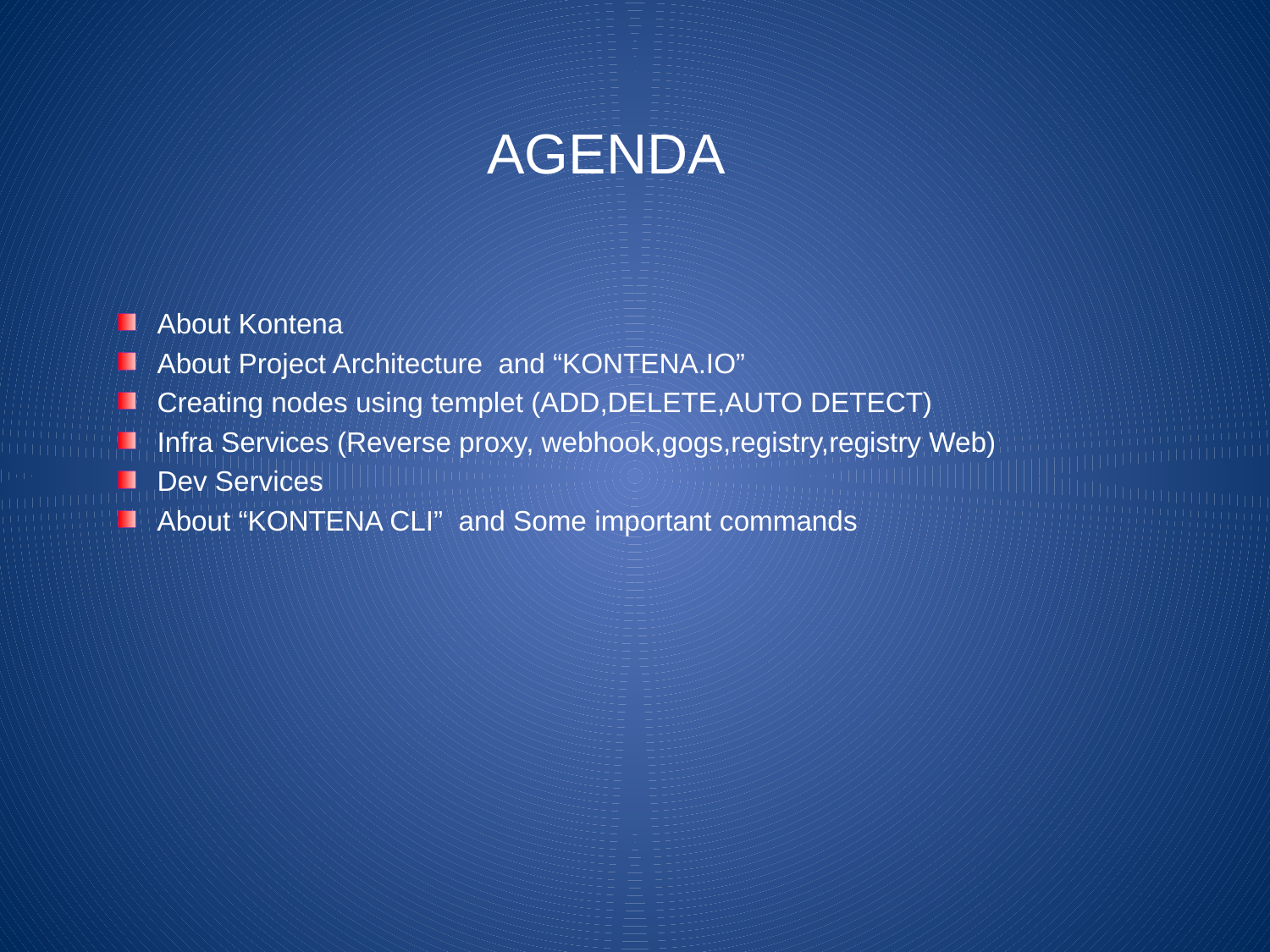

AGENDA

About Kontena
About Project Architecture  and “KONTENA.IO”
Creating nodes using templet (ADD,DELETE,AUTO DETECT)
Infra Services (Reverse proxy, webhook,gogs,registry,registry Web)
Dev Services
About “KONTENA CLI”  and Some important commands